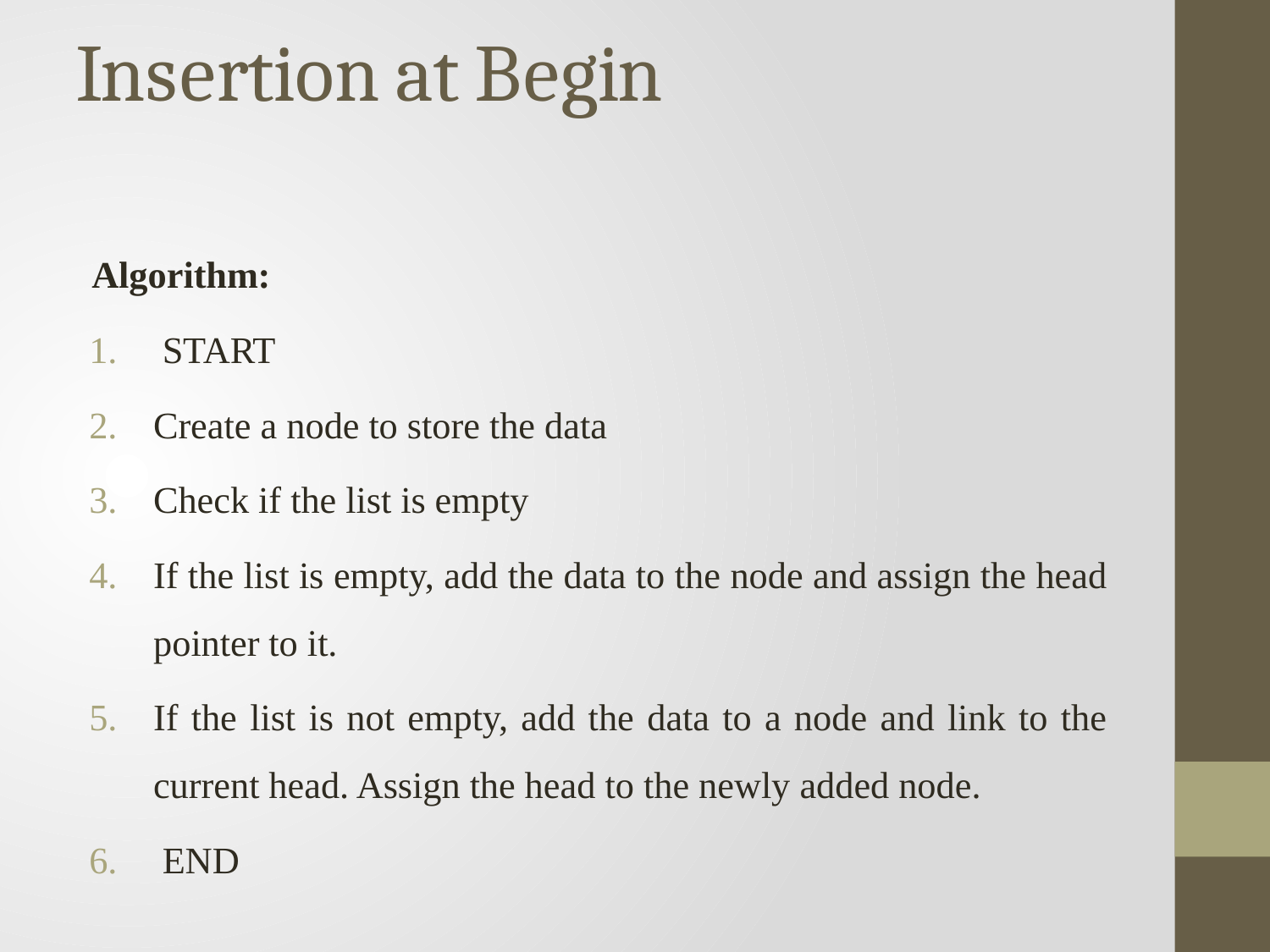

# Insertion at Begin
Algorithm:
 START
Create a node to store the data
Check if the list is empty
If the list is empty, add the data to the node and assign the head pointer to it.
If the list is not empty, add the data to a node and link to the current head. Assign the head to the newly added node.
 END